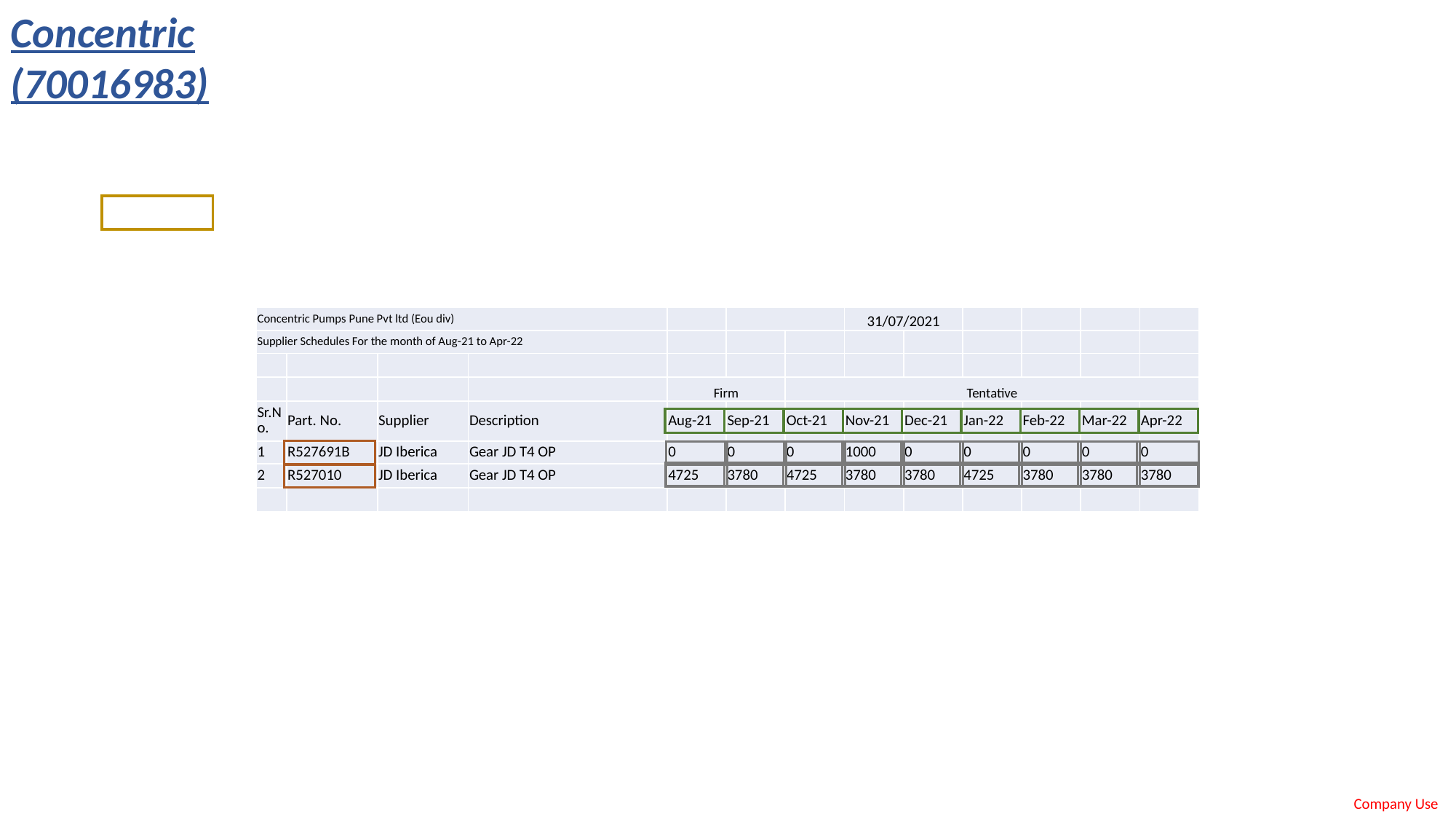

Concentric (70016983)

| Concentric Pumps Pune Pvt ltd (Eou div) |  |  |  |  |  |  | 31/07/2021 |  |  |  |  |  |
| --- | --- | --- | --- | --- | --- | --- | --- | --- | --- | --- | --- | --- |
| Supplier Schedules For the month of Aug-21 to Apr-22 |  |  |  |  |  |  |  |  |  |  |  |  |
|  |  |  |  |  |  |  |  |  |  |  |  |  |
|  |  |  |  | Firm |  | Tentative |  |  |  |  |  |  |
| Sr.No. | Part. No. | Supplier | Description | Aug-21 | Sep-21 | Oct-21 | Nov-21 | Dec-21 | Jan-22 | Feb-22 | Mar-22 | Apr-22 |
| 1 | R527691B | JD Iberica | Gear JD T4 OP | 0 | 0 | 0 | 1000 | 0 | 0 | 0 | 0 | 0 |
| 2 | R527010 | JD Iberica | Gear JD T4 OP | 4725 | 3780 | 4725 | 3780 | 3780 | 4725 | 3780 | 3780 | 3780 |
|  |  |  |  |  |  |  |  |  |  |  |  |  |